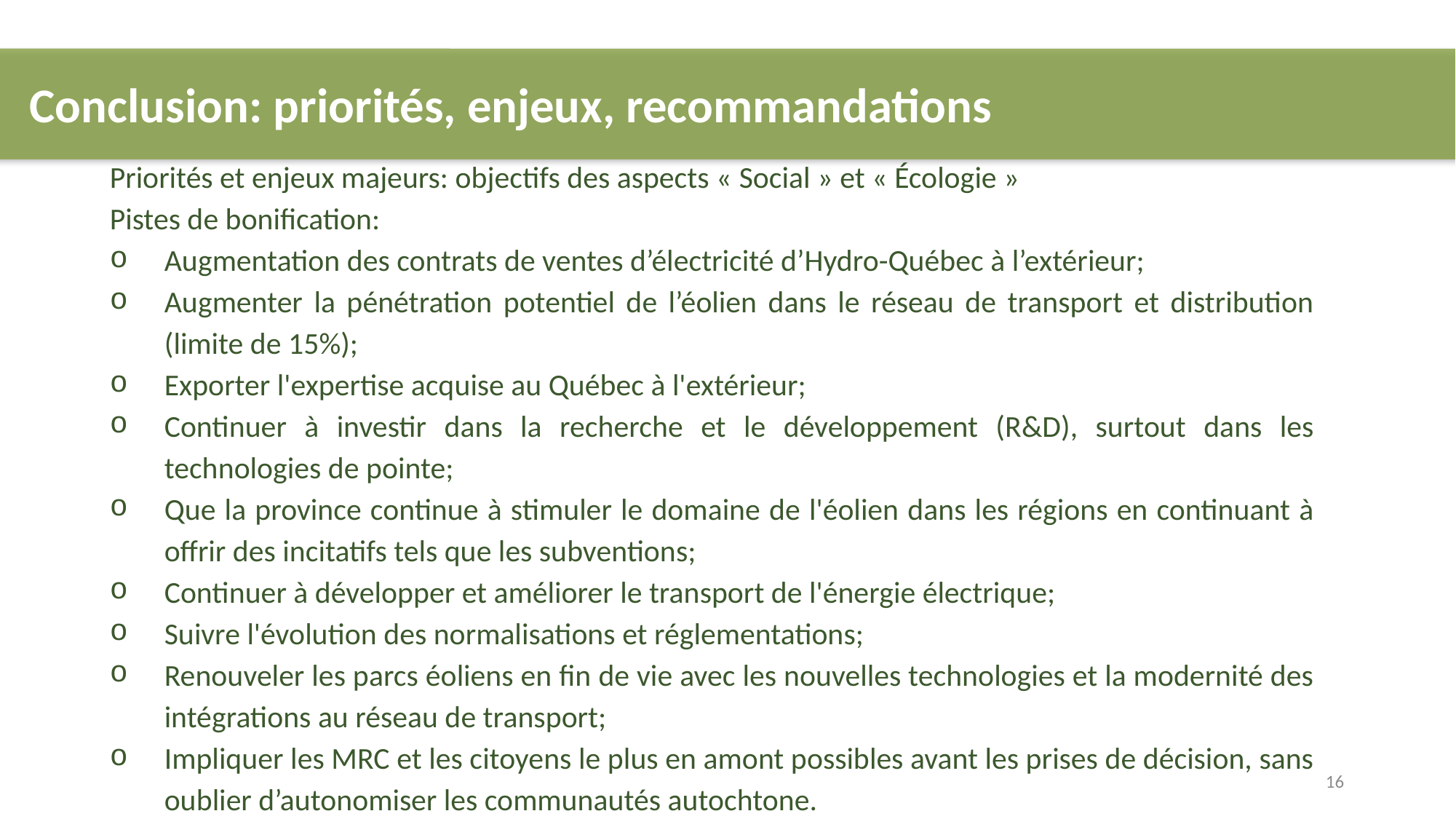

Conclusion: priorités, enjeux, recommandations
Priorités et enjeux majeurs: objectifs des aspects « Social » et « Écologie »
Pistes de bonification:
Augmentation des contrats de ventes d’électricité d’Hydro-Québec à l’extérieur;
Augmenter la pénétration potentiel de l’éolien dans le réseau de transport et distribution (limite de 15%);
Exporter l'expertise acquise au Québec à l'extérieur;
Continuer à investir dans la recherche et le développement (R&D), surtout dans les technologies de pointe;
Que la province continue à stimuler le domaine de l'éolien dans les régions en continuant à offrir des incitatifs tels que les subventions;
Continuer à développer et améliorer le transport de l'énergie électrique;
Suivre l'évolution des normalisations et réglementations;
Renouveler les parcs éoliens en fin de vie avec les nouvelles technologies et la modernité des intégrations au réseau de transport;
Impliquer les MRC et les citoyens le plus en amont possibles avant les prises de décision, sans oublier d’autonomiser les communautés autochtone.
16